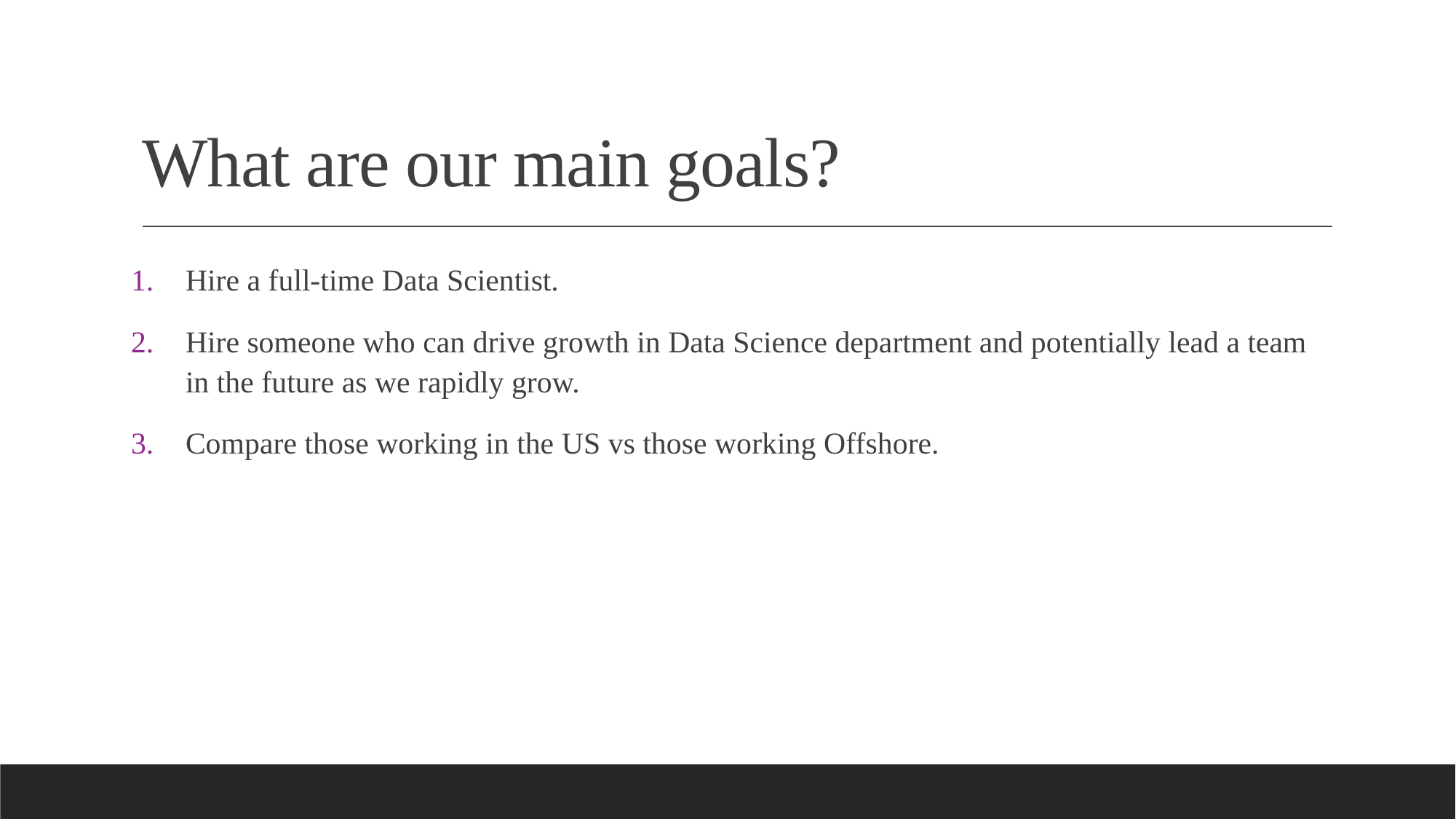

# What are our main goals?
Hire a full-time Data Scientist.
Hire someone who can drive growth in Data Science department and potentially lead a team in the future as we rapidly grow.
Compare those working in the US vs those working Offshore.